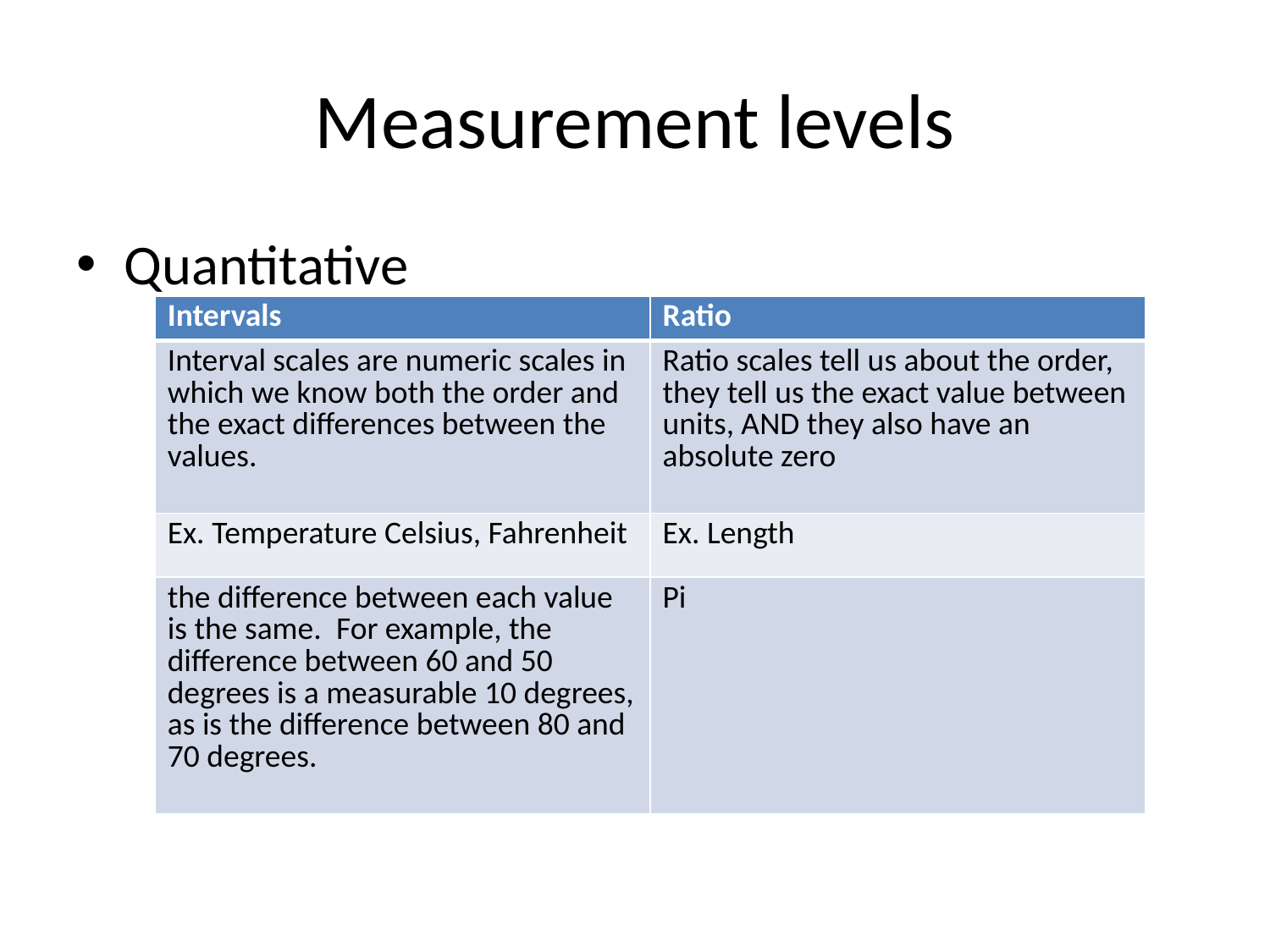

# Measurement levels
Quantitative

| Intervals | Ratio |
| --- | --- |
| Interval scales are numeric scales in which we know both the order and the exact differences between the values. | Ratio scales tell us about the order, they tell us the exact value between units, AND they also have an absolute zero |
| Ex. Temperature Celsius, Fahrenheit | Ex. Length |
| the difference between each value is the same.  For example, the difference between 60 and 50 degrees is a measurable 10 degrees, as is the difference between 80 and 70 degrees. | Pi |